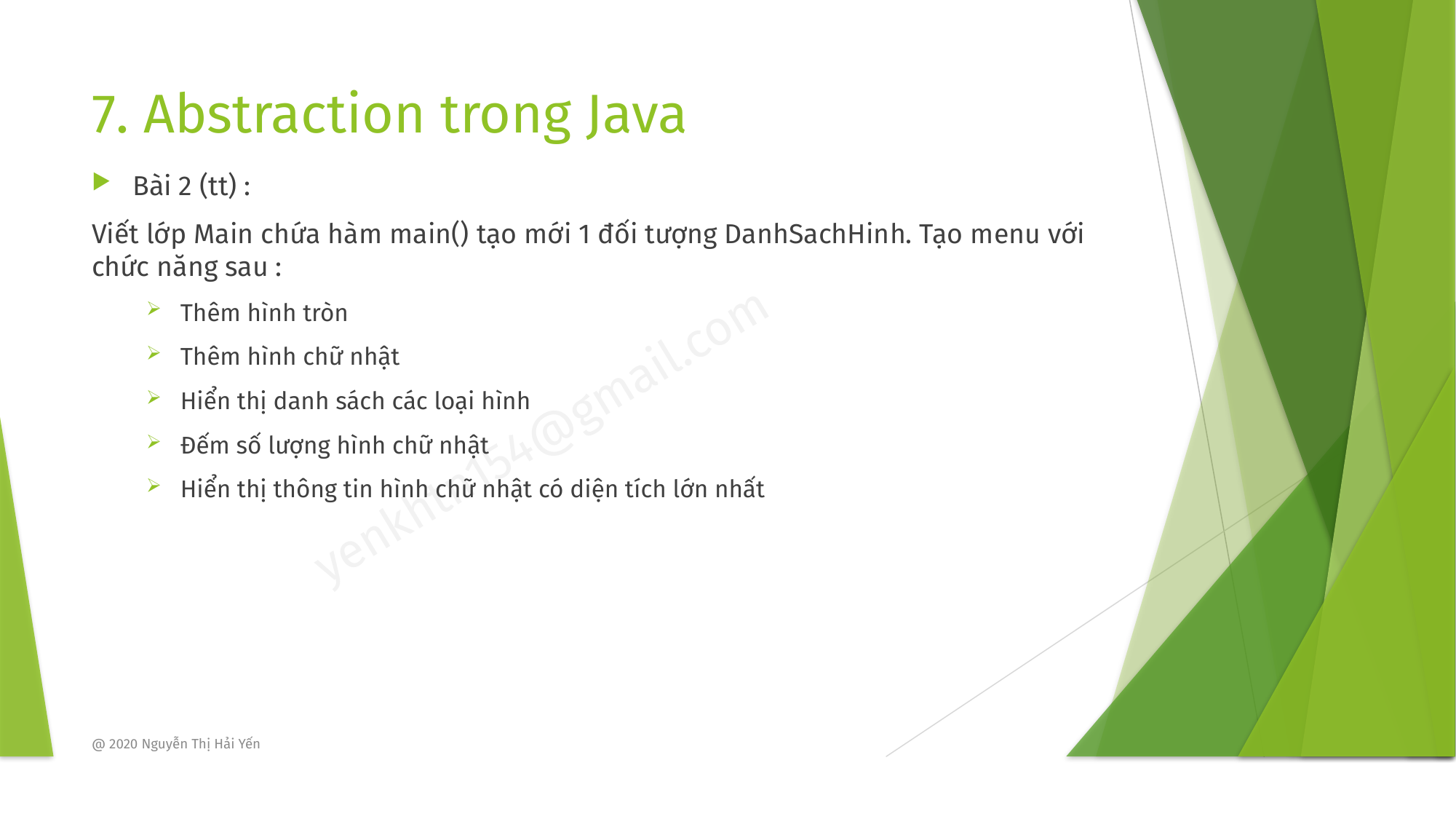

# 7. Abstraction trong Java
Bài 2 (tt) :
Viết lớp Main chứa hàm main() tạo mới 1 đối tượng DanhSachHinh. Tạo menu với chức năng sau :
Thêm hình tròn
Thêm hình chữ nhật
Hiển thị danh sách các loại hình
Đếm số lượng hình chữ nhật
Hiển thị thông tin hình chữ nhật có diện tích lớn nhất

@ 2020 Nguyễn Thị Hải Yến